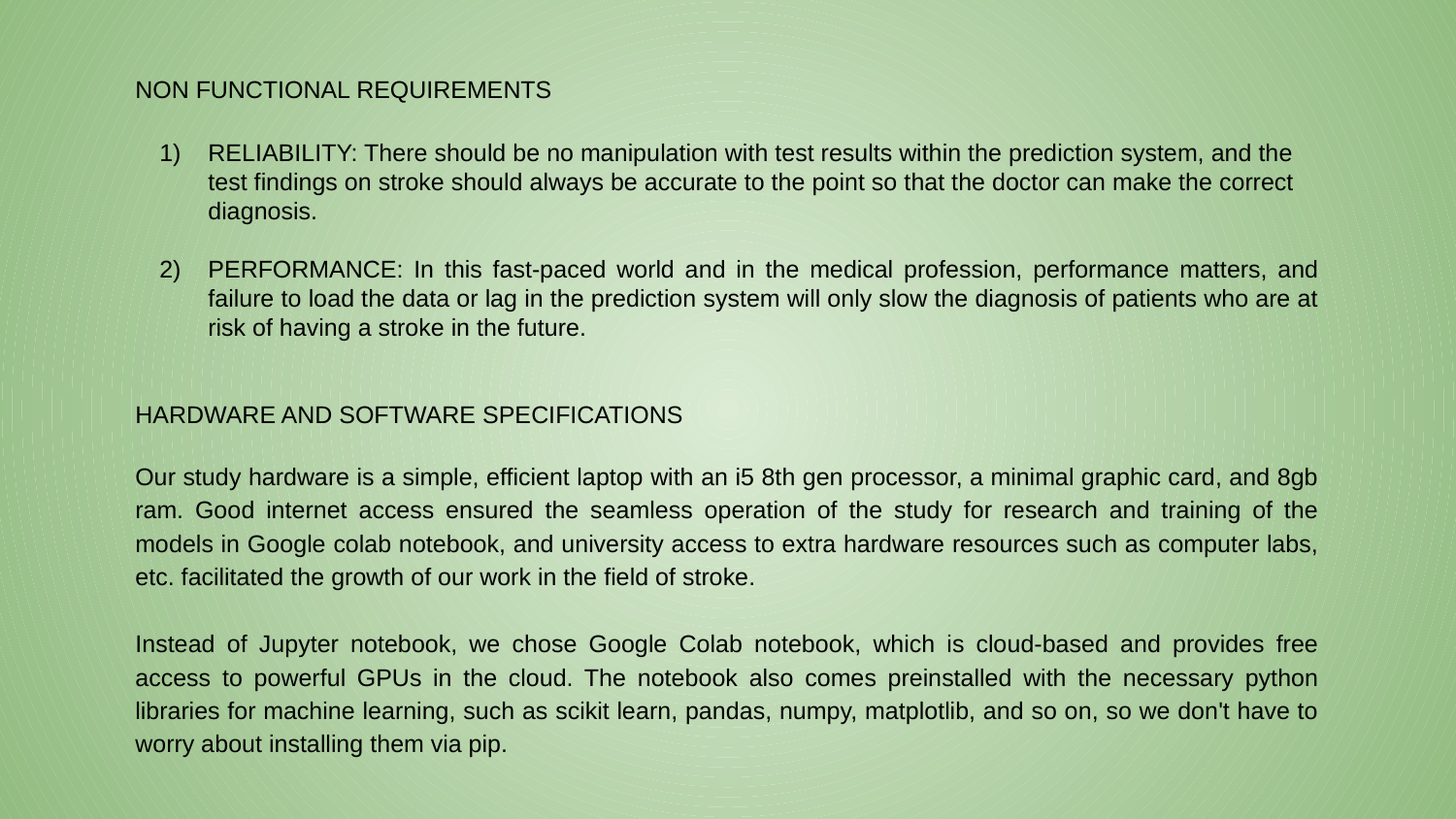

NON FUNCTIONAL REQUIREMENTS

RELIABILITY: There should be no manipulation with test results within the prediction system, and the test findings on stroke should always be accurate to the point so that the doctor can make the correct diagnosis.

PERFORMANCE: In this fast-paced world and in the medical profession, performance matters, and failure to load the data or lag in the prediction system will only slow the diagnosis of patients who are at risk of having a stroke in the future.

HARDWARE AND SOFTWARE SPECIFICATIONS

Our study hardware is a simple, efficient laptop with an i5 8th gen processor, a minimal graphic card, and 8gb ram. Good internet access ensured the seamless operation of the study for research and training of the models in Google colab notebook, and university access to extra hardware resources such as computer labs, etc. facilitated the growth of our work in the field of stroke.

Instead of Jupyter notebook, we chose Google Colab notebook, which is cloud-based and provides free access to powerful GPUs in the cloud. The notebook also comes preinstalled with the necessary python libraries for machine learning, such as scikit learn, pandas, numpy, matplotlib, and so on, so we don't have to worry about installing them via pip.